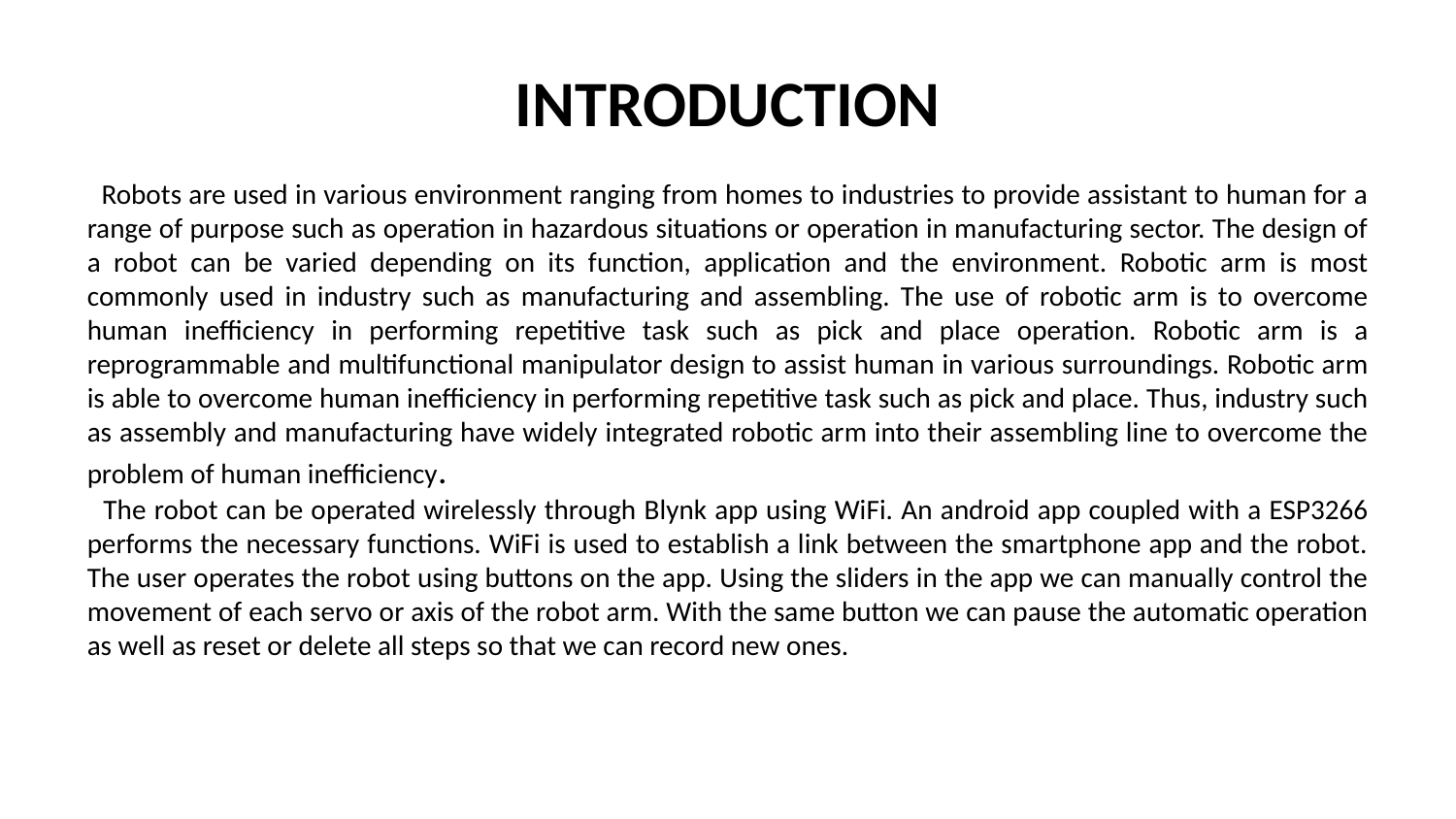

# INTRODUCTION
  Robots are used in various environment ranging from homes to industries to provide assistant to human for a range of purpose such as operation in hazardous situations or operation in manufacturing sector. The design of a robot can be varied depending on its function, application and the environment. Robotic arm is most commonly used in industry such as manufacturing and assembling. The use of robotic arm is to overcome human inefficiency in performing repetitive task such as pick and place operation. Robotic arm is a reprogrammable and multifunctional manipulator design to assist human in various surroundings. Robotic arm is able to overcome human inefficiency in performing repetitive task such as pick and place. Thus, industry such as assembly and manufacturing have widely integrated robotic arm into their assembling line to overcome the problem of human inefficiency.
  The robot can be operated wirelessly through Blynk app using WiFi. An android app coupled with a ESP3266 performs the necessary functions. WiFi is used to establish a link between the smartphone app and the robot. The user operates the robot using buttons on the app. Using the sliders in the app we can manually control the movement of each servo or axis of the robot arm. With the same button we can pause the automatic operation as well as reset or delete all steps so that we can record new ones.